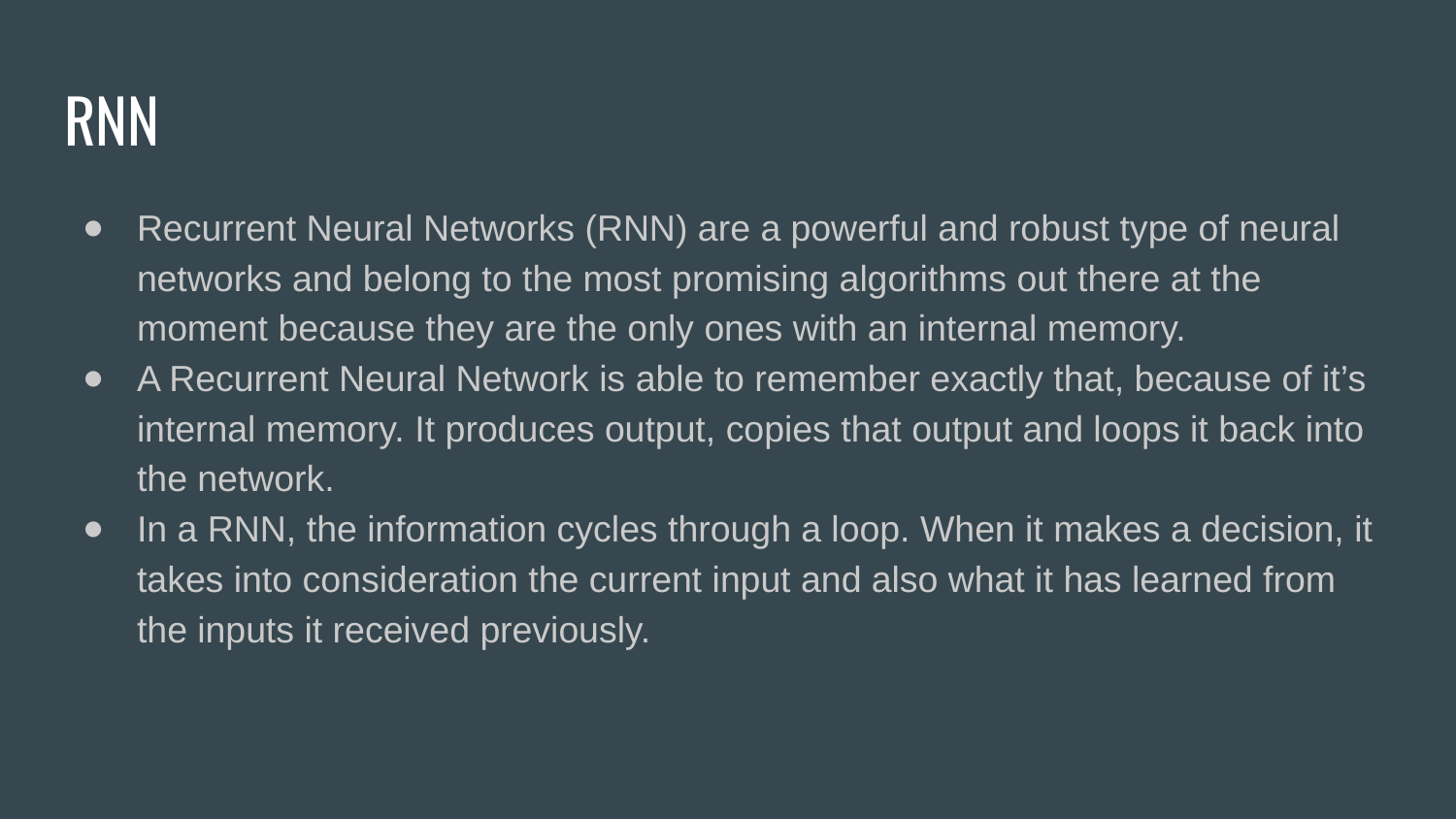

# RNN
Recurrent Neural Networks (RNN) are a powerful and robust type of neural networks and belong to the most promising algorithms out there at the moment because they are the only ones with an internal memory.
A Recurrent Neural Network is able to remember exactly that, because of it’s internal memory. It produces output, copies that output and loops it back into the network.
In a RNN, the information cycles through a loop. When it makes a decision, it takes into consideration the current input and also what it has learned from the inputs it received previously.